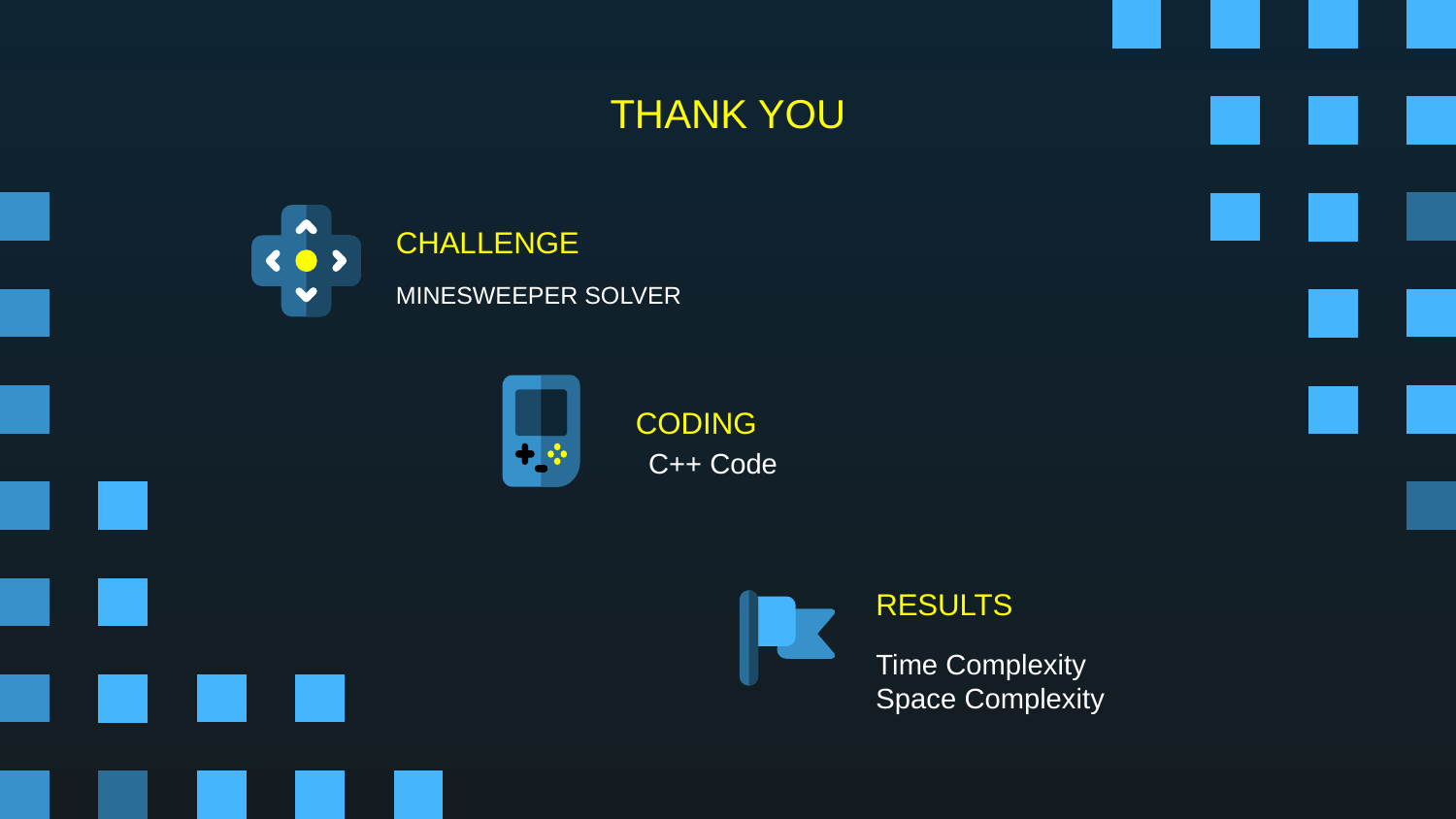

# THANK YOU

CHALLENGE
MINESWEEPER SOLVER

CODING
C++ Code
RESULTS

Time Complexity
Space Complexity